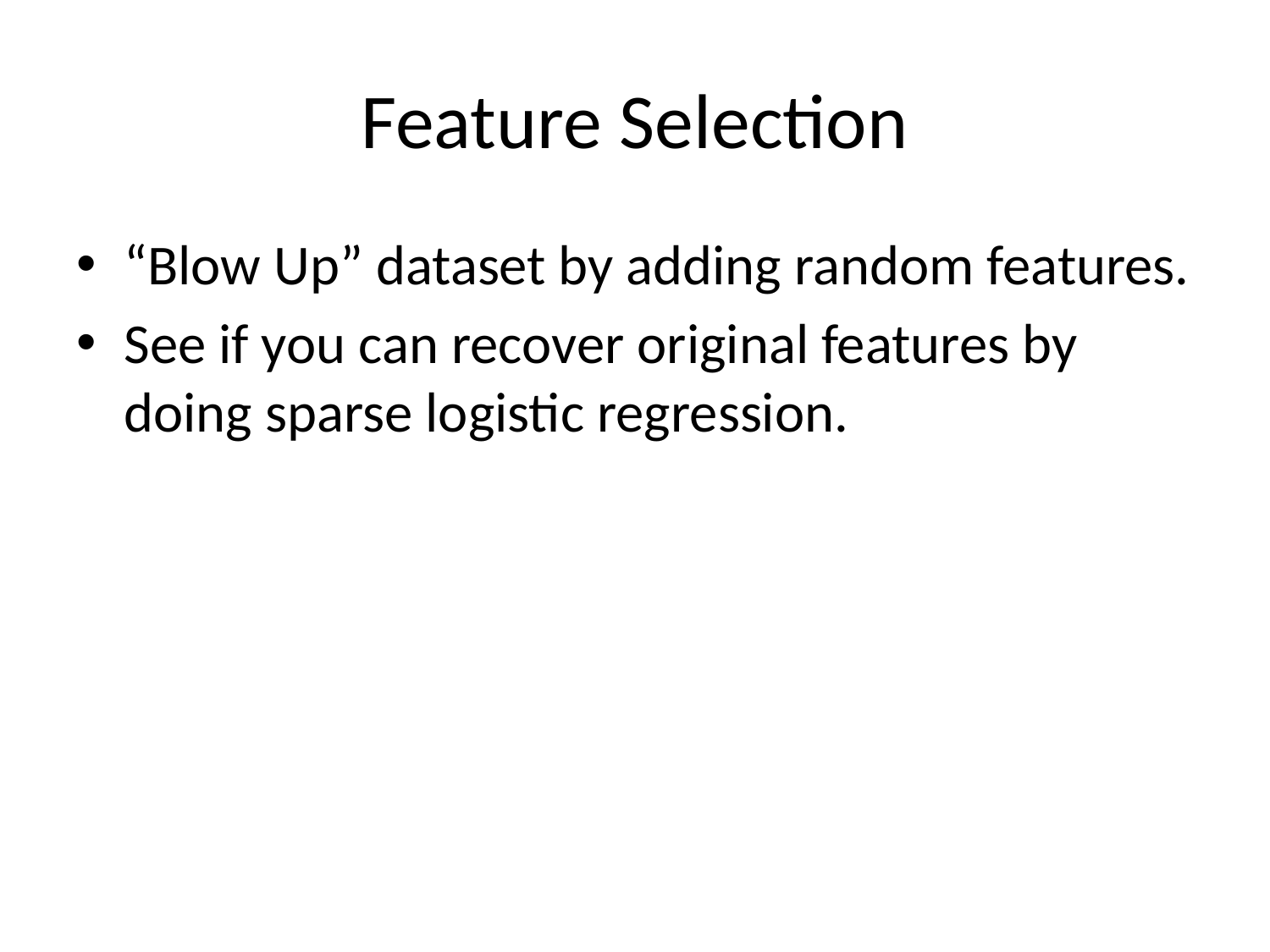

# Feature Selection
“Blow Up” dataset by adding random features.
See if you can recover original features by doing sparse logistic regression.